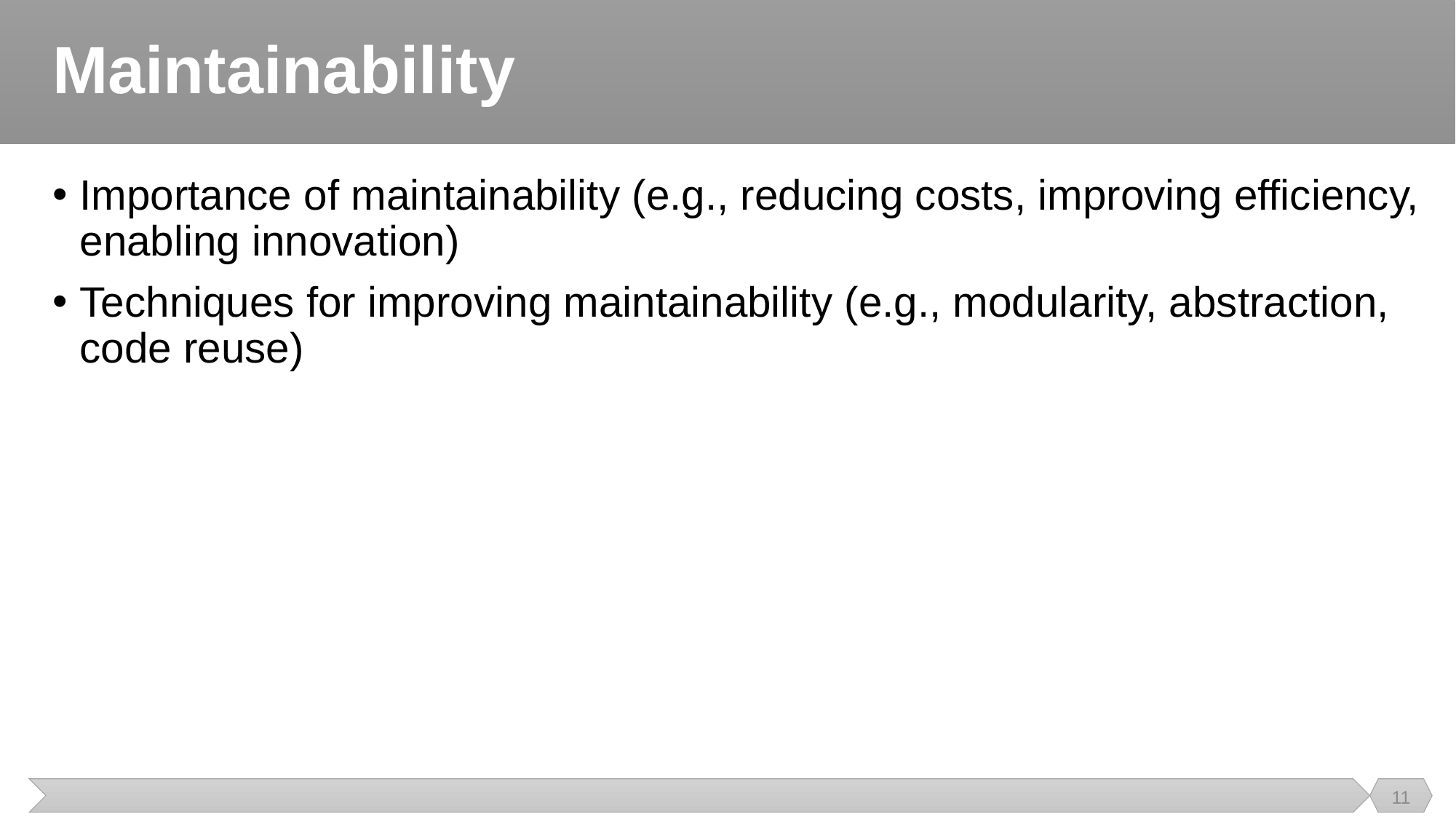

# Maintainability
Importance of maintainability (e.g., reducing costs, improving efficiency, enabling innovation)
Techniques for improving maintainability (e.g., modularity, abstraction, code reuse)
11